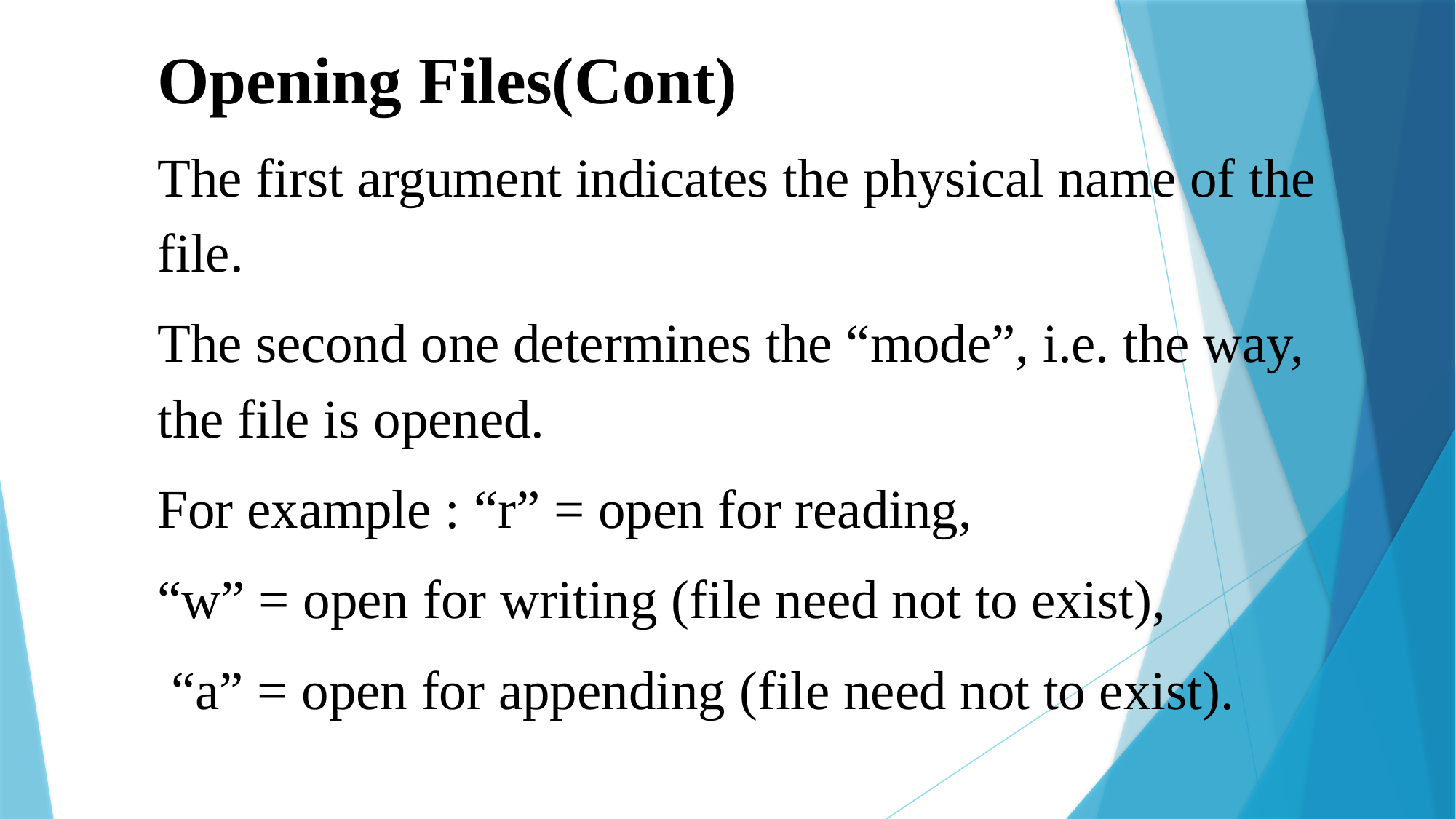

Opening Files(Cont)
The first argument indicates the physical name of the file.
The second one determines the “mode”, i.e. the way, the file is opened.
For example : “r” = open for reading,
“w” = open for writing (file need not to exist),
 “a” = open for appending (file need not to exist).